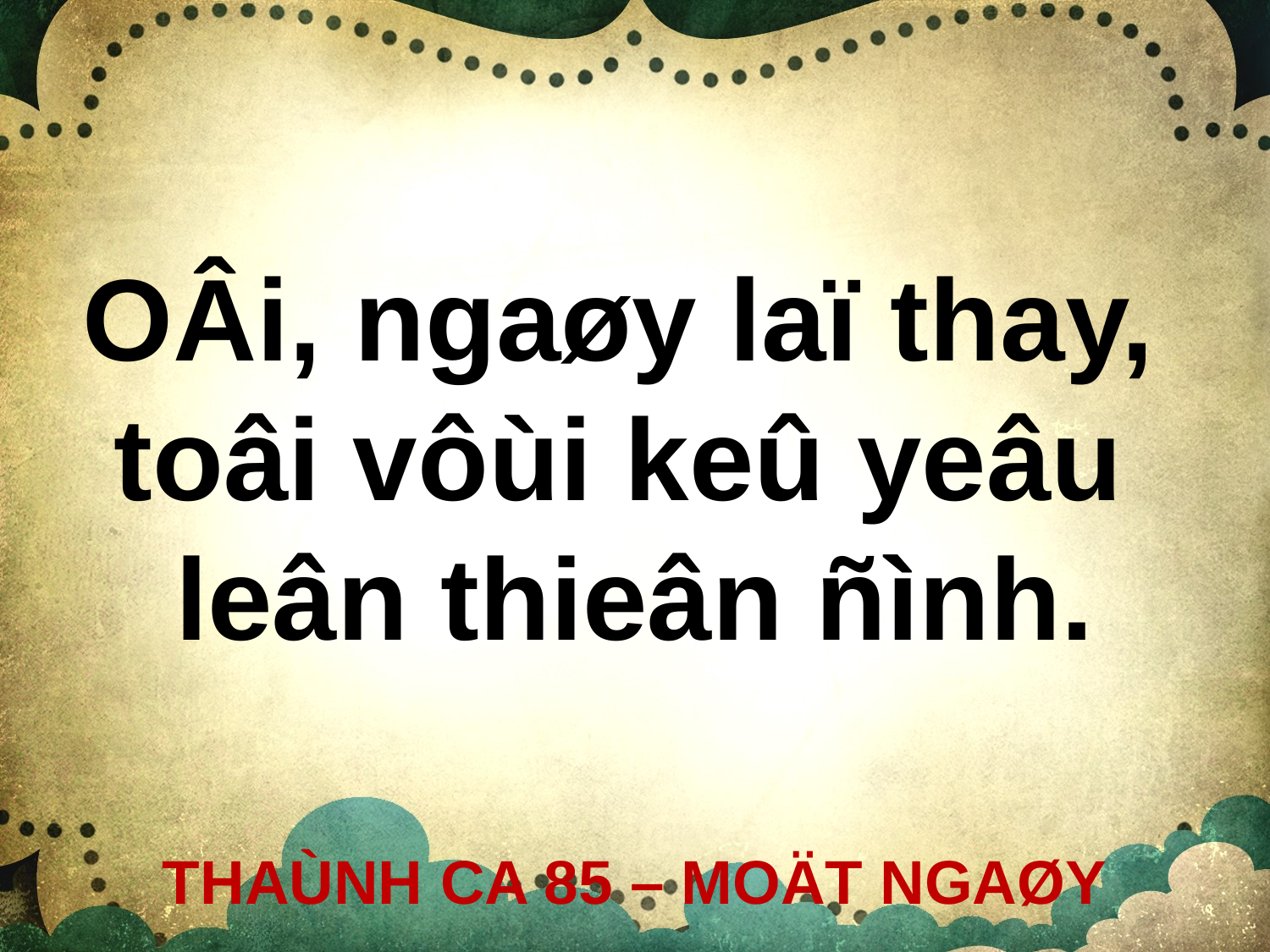

OÂi, ngaøy laï thay,
toâi vôùi keû yeâu
leân thieân ñình.
THAÙNH CA 85 – MOÄT NGAØY